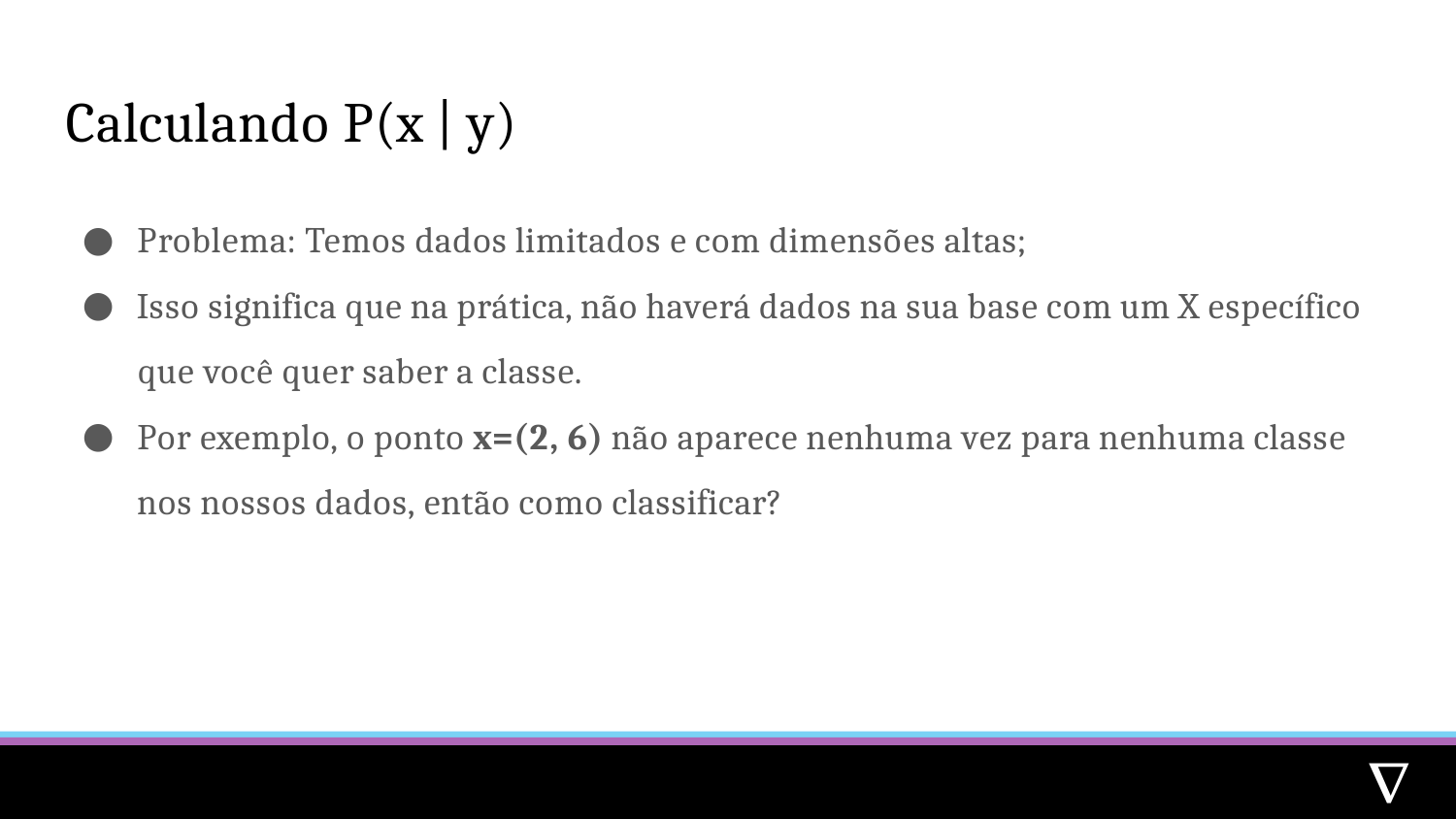

# Calculando P(x | y)
Problema: Temos dados limitados e com dimensões altas;
Isso significa que na prática, não haverá dados na sua base com um X específico que você quer saber a classe.
Por exemplo, o ponto x=(2, 6) não aparece nenhuma vez para nenhuma classe nos nossos dados, então como classificar?